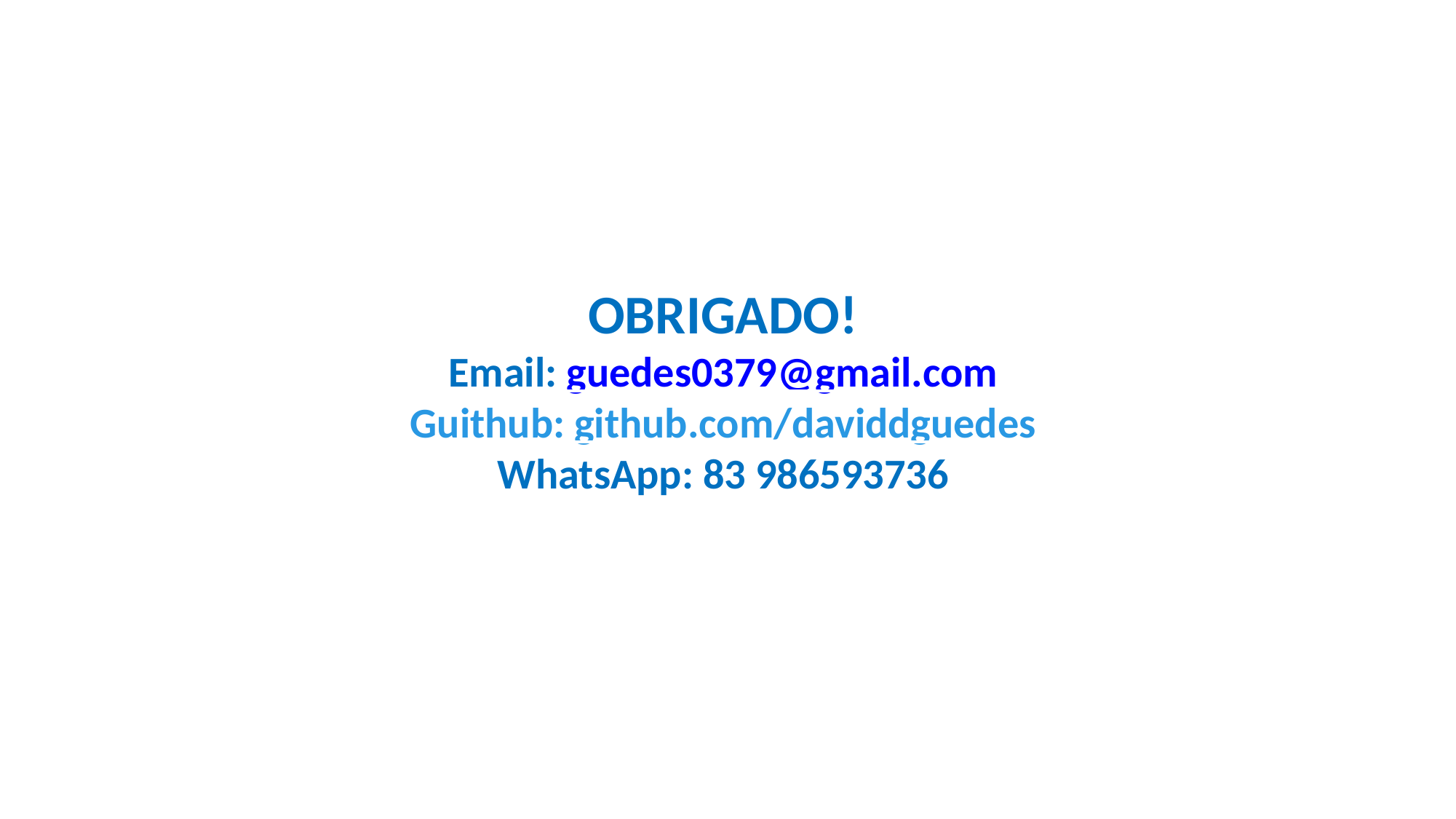

OBRIGADO!
Email: guedes0379@gmail.com
Guithub: github.com/daviddguedes
WhatsApp: 83 986593736